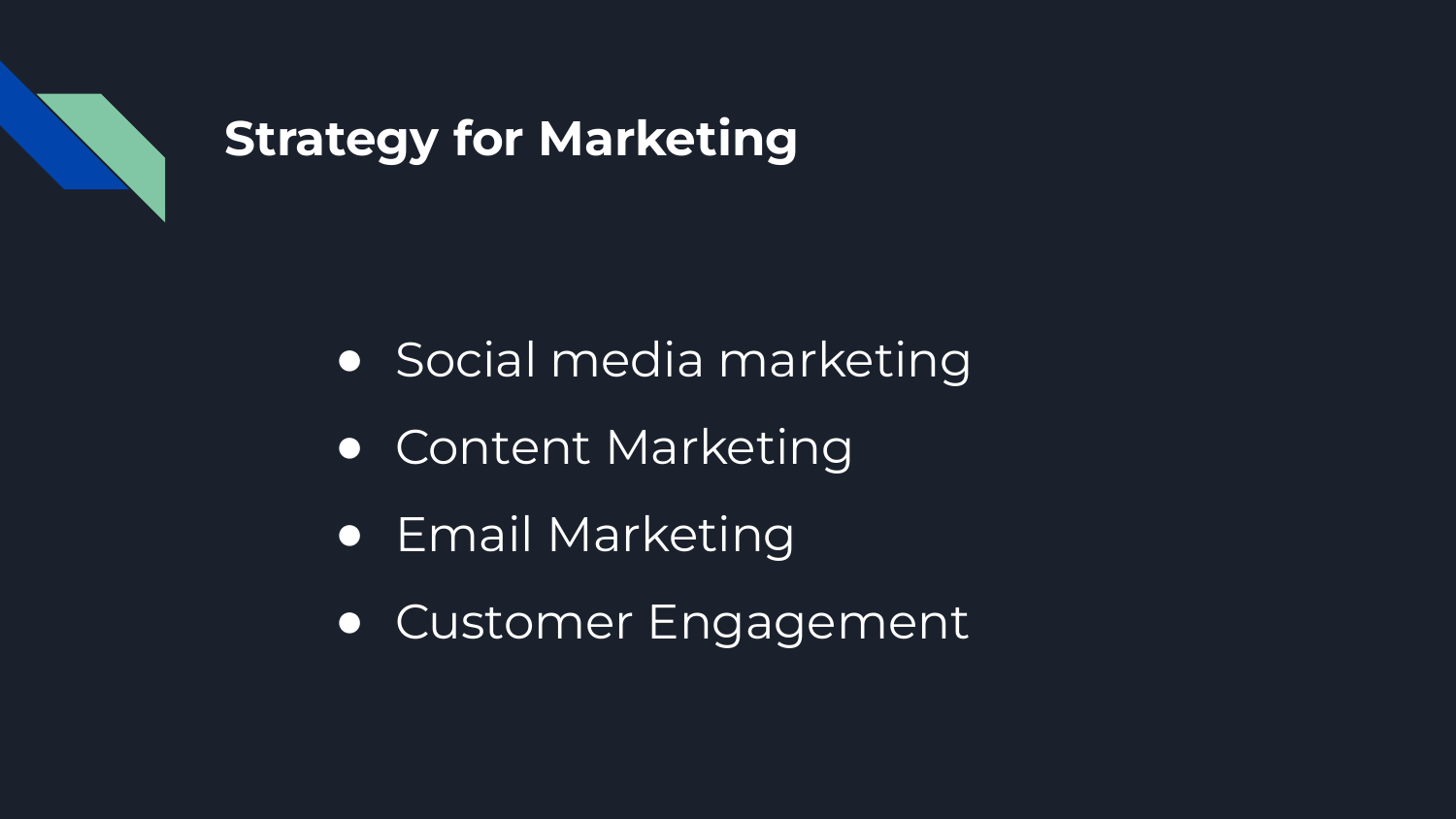

# Strategy for Marketing
Social media marketing
Content Marketing
Email Marketing
Customer Engagement